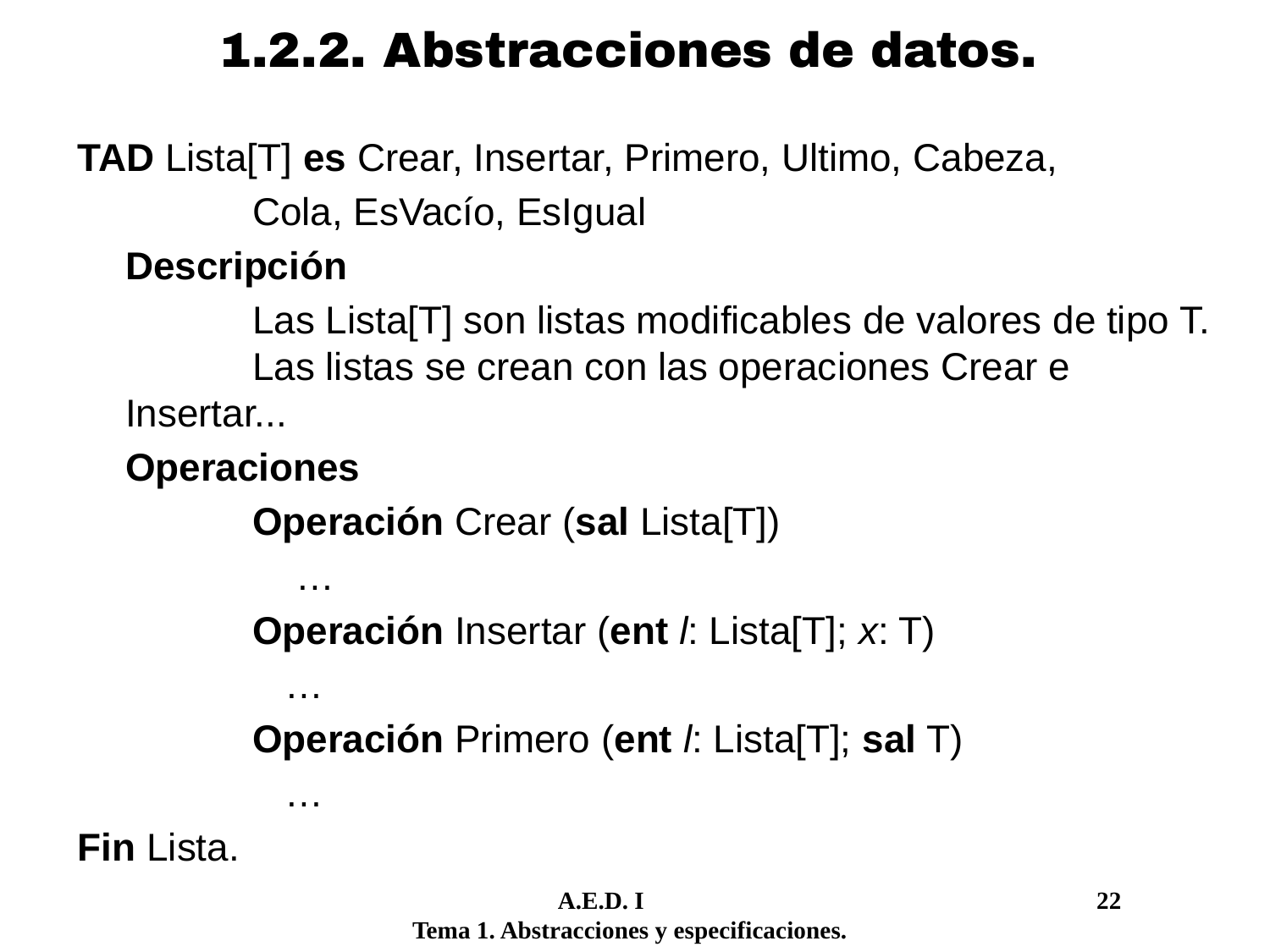

# 1.2.2. Abstracciones de datos.
TAD Lista[T] es Crear, Insertar, Primero, Ultimo, Cabeza,
		Cola, EsVacío, EsIgual
	Descripción
		Las Lista[T] son listas modificables de valores de tipo T. 	Las listas se crean con las operaciones Crear e Insertar...
	Operaciones
		Operación Crear (sal Lista[T])
		    …
		Operación Insertar (ent l: Lista[T]; x: T)
		   …
		Operación Primero (ent l: Lista[T]; sal T)
		   …
Fin Lista.
	   A.E.D. I				        22
Tema 1. Abstracciones y especificaciones.